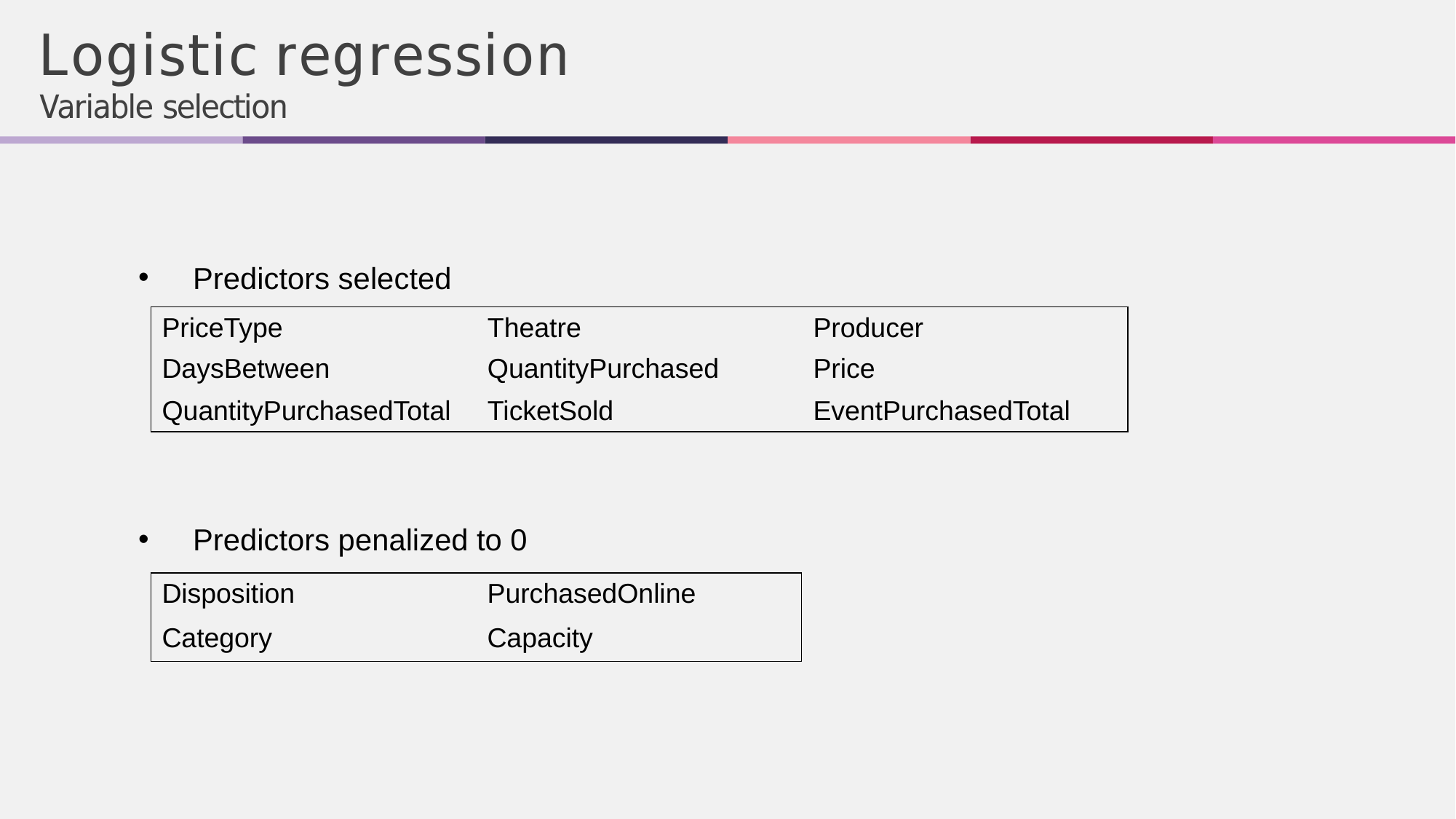

Logistic regression
Variable selection
Predictors selected

Predictors penalized to 0
| PriceType | Theatre | Producer |
| --- | --- | --- |
| DaysBetween | QuantityPurchased | Price |
| QuantityPurchasedTotal | TicketSold | EventPurchasedTotal |
| Disposition | PurchasedOnline |
| --- | --- |
| Category | Capacity |